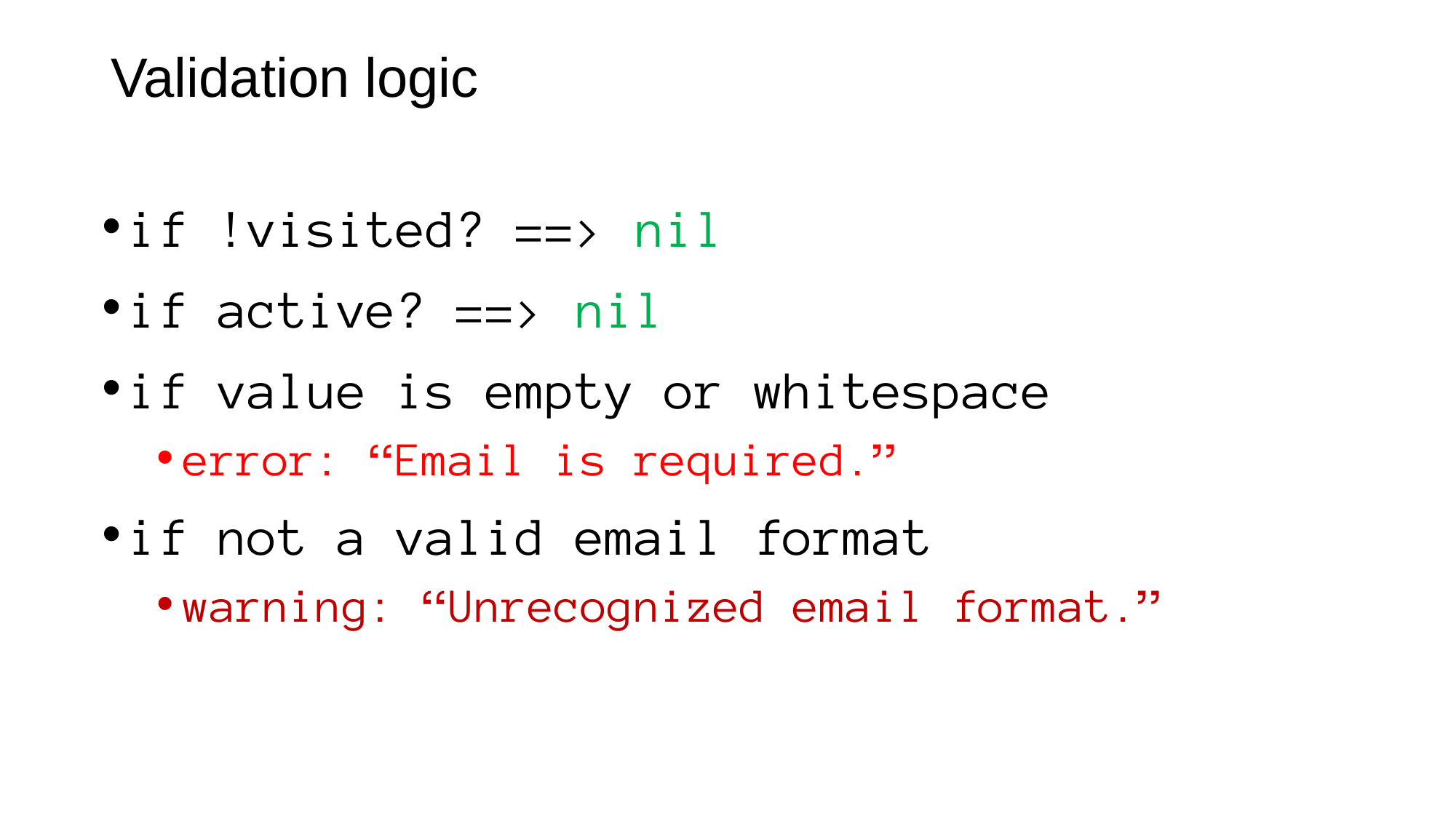

# Validation logic
if !visited? ==> nil
if active? ==> nil
if value is empty or whitespace
error: “Email is required.”
if not a valid email format
warning: “Unrecognized email format.”